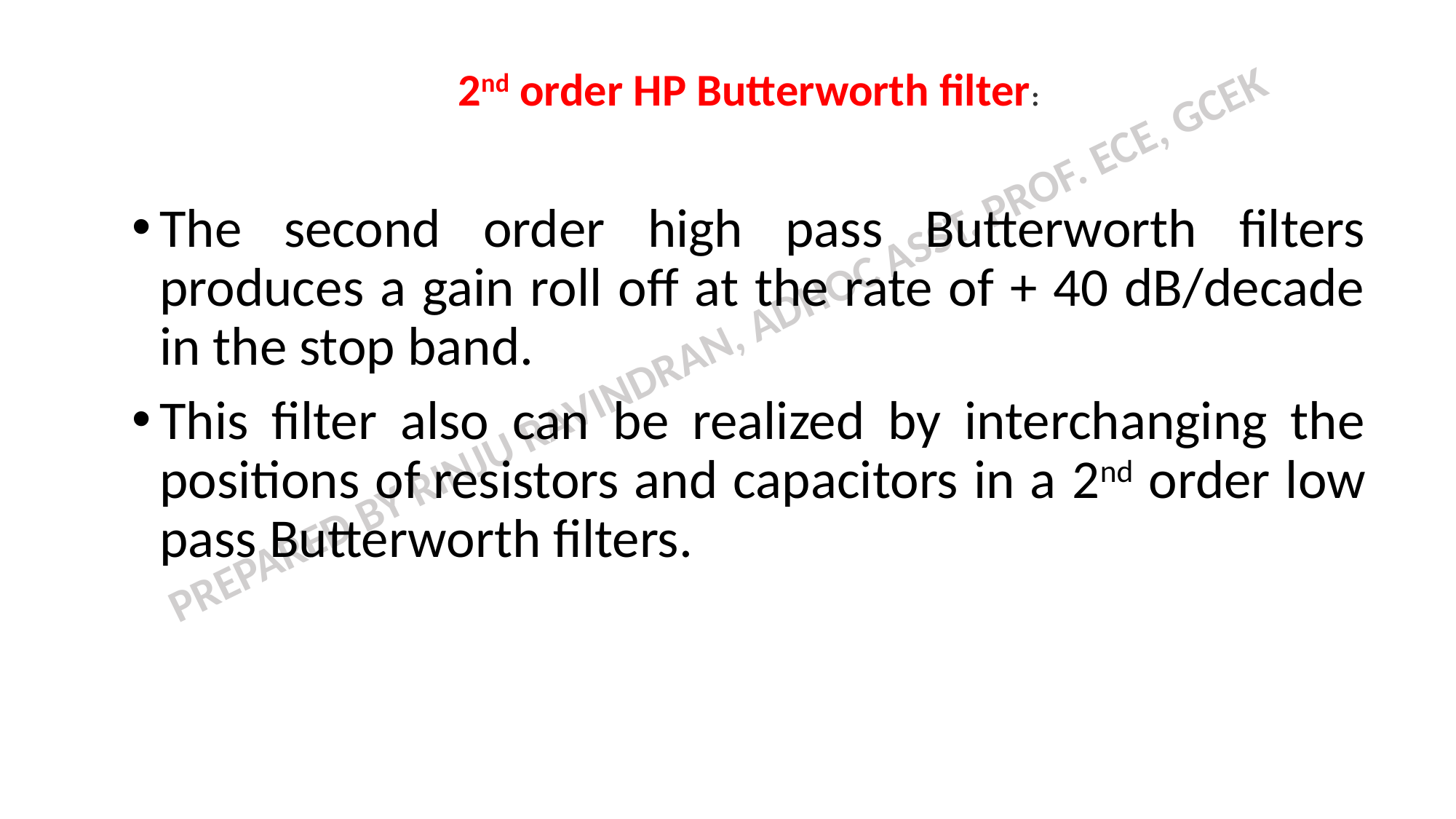

# 2nd order HP Butterworth filter:
The second order high pass Butterworth filters produces a gain roll off at the rate of + 40 dB/decade in the stop band.
This filter also can be realized by interchanging the positions of resistors and capacitors in a 2nd order low pass Butterworth filters.